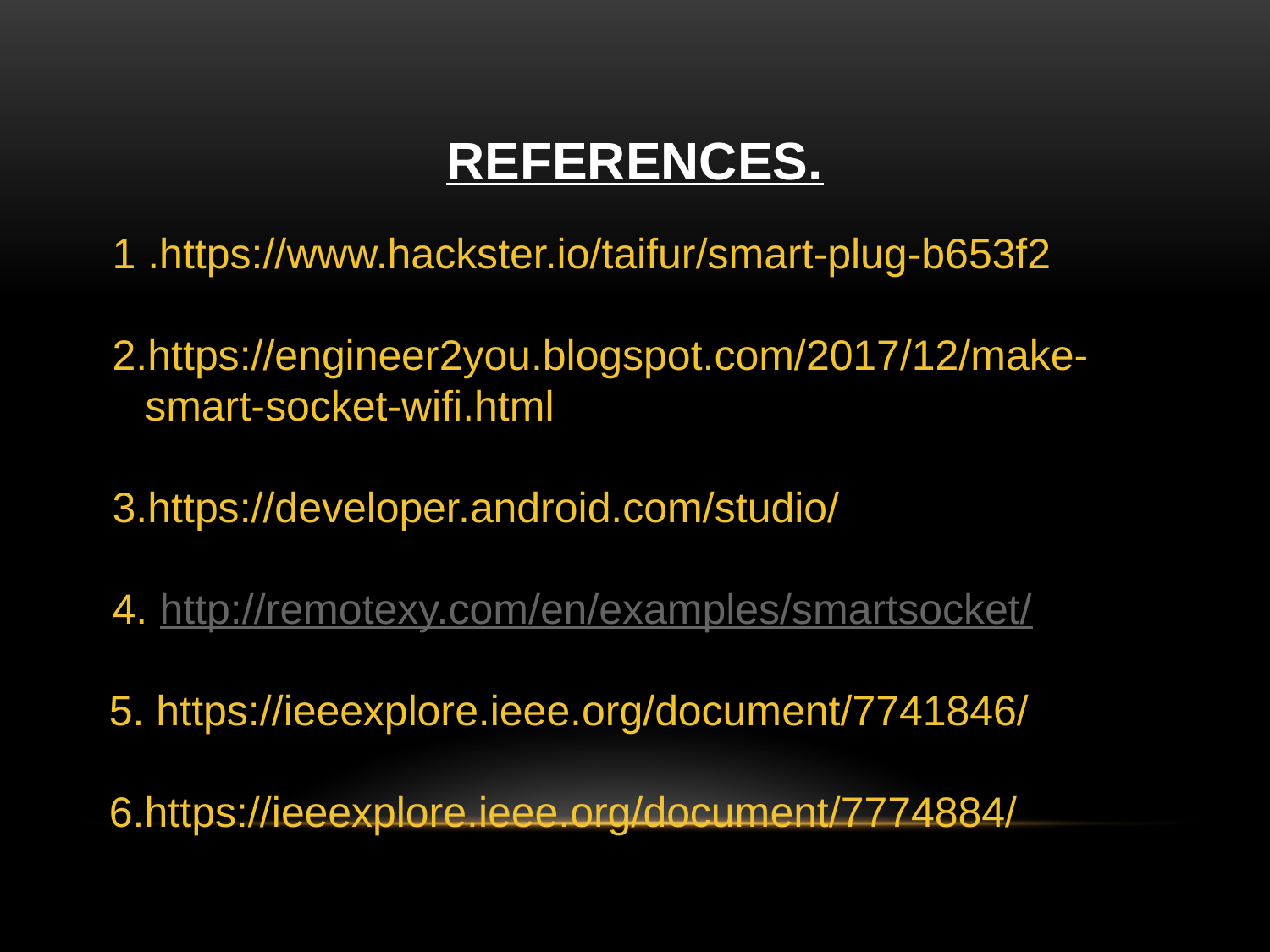

# REFERENCES.
1 .https://www.hackster.io/taifur/smart-plug-b653f2

2.https://engineer2you.blogspot.com/2017/12/make-smart-socket-wifi.html

3.https://developer.android.com/studio/

4. http://remotexy.com/en/examples/smartsocket/

 5. https://ieeexplore.ieee.org/document/7741846/

 6.https://ieeexplore.ieee.org/document/7774884/